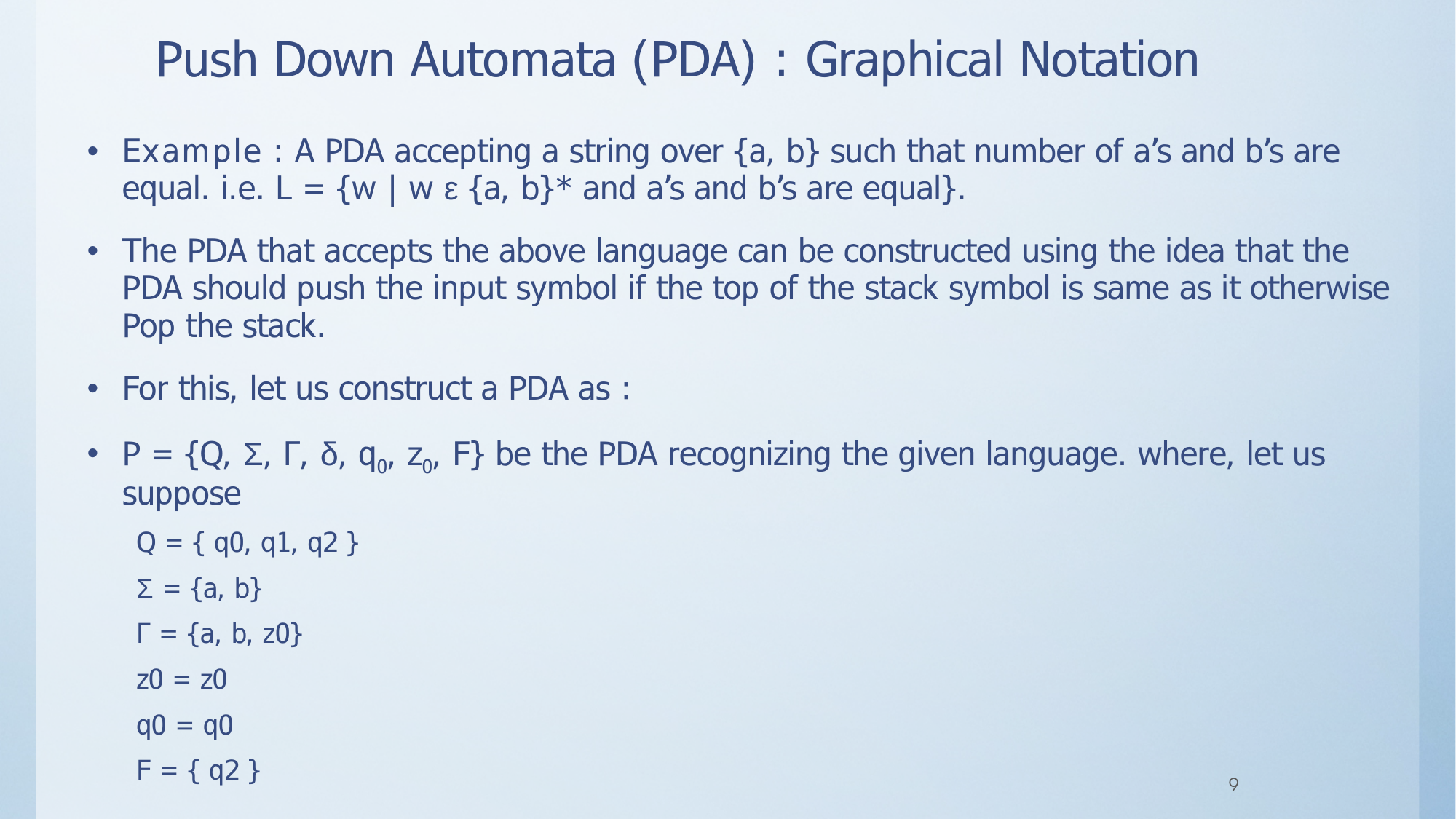

# Push Down Automata (PDA) : Graphical Notation
Example : A PDA accepting a string over {a, b} such that number of a’s and b’s are equal. i.e. L = {w | w ε {a, b}* and a’s and b’s are equal}.
The PDA that accepts the above language can be constructed using the idea that the PDA should push the input symbol if the top of the stack symbol is same as it otherwise Pop the stack.
For this, let us construct a PDA as :
P = {Q, Σ, Г, δ, q0, z0, F} be the PDA recognizing the given language. where, let us suppose
Q = { q0, q1, q2 }
Σ = {a, b}
Г = {a, b, z0}
z0 = z0
q0 = q0
F = { q2 }
9